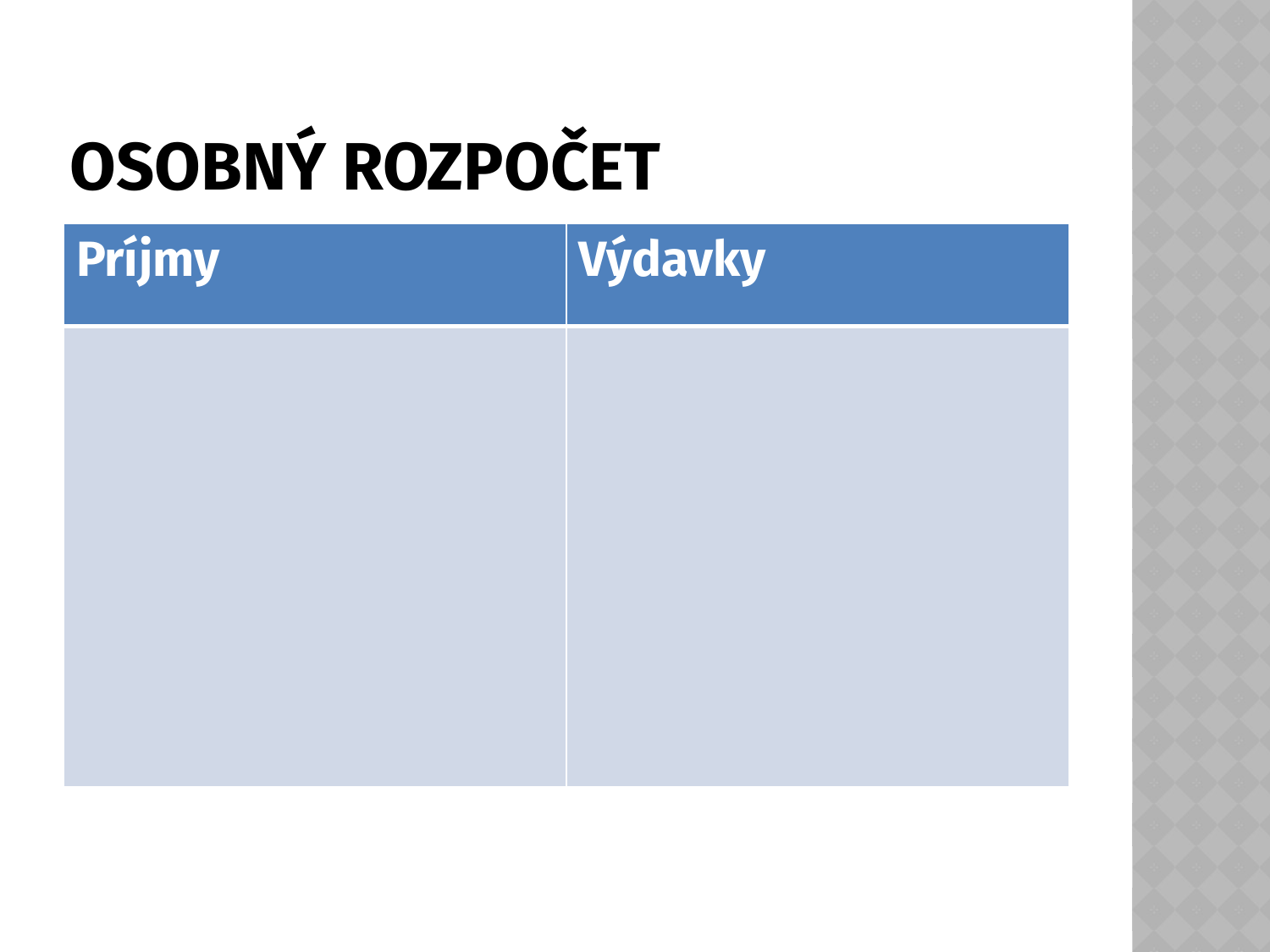

# Osobný rozpočet
| Príjmy | Výdavky |
| --- | --- |
|  |  |